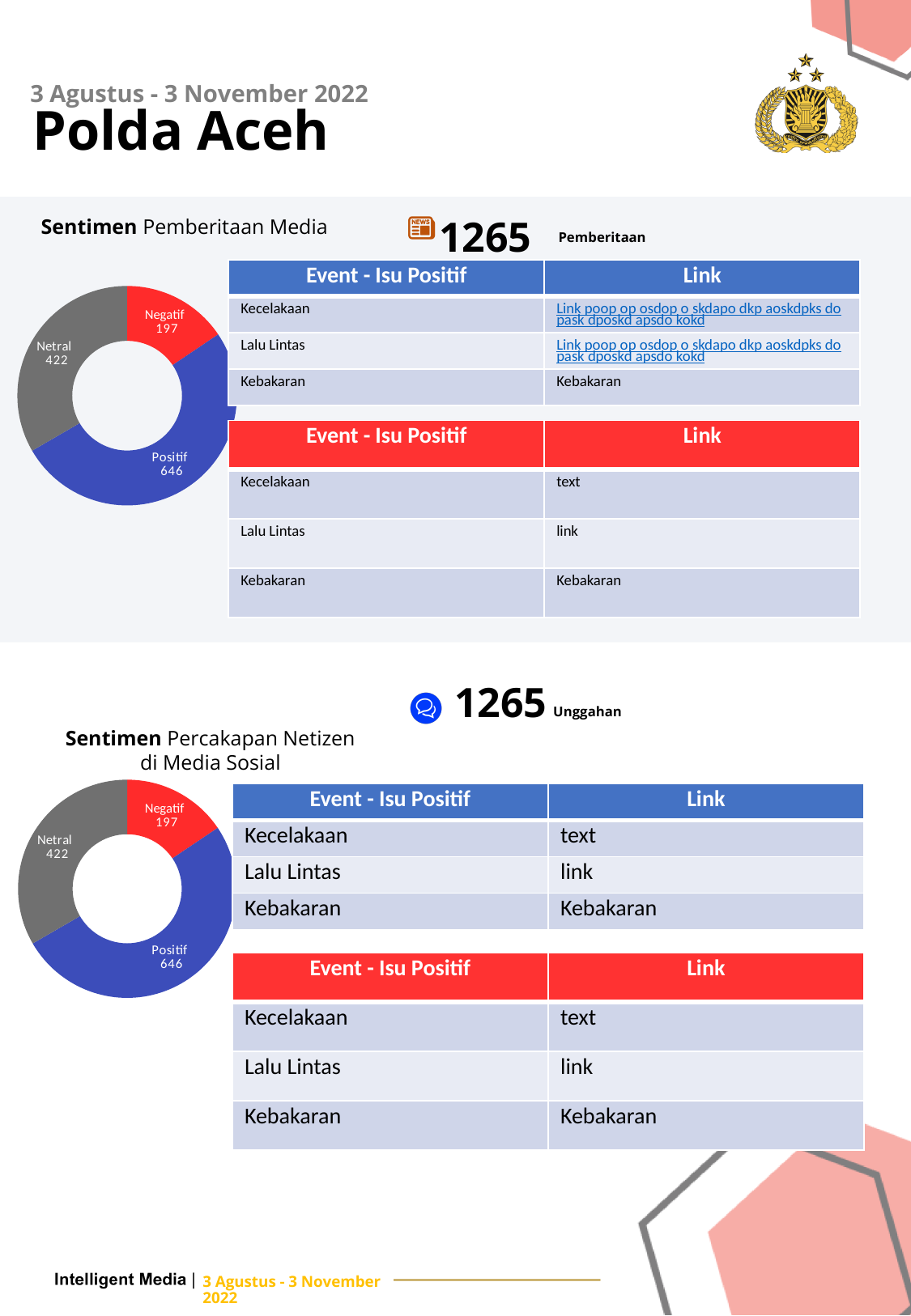

3 Agustus - 3 November 2022
# Polda Aceh
1265
| Event - Isu Positif | Link |
| --- | --- |
| Kecelakaan | Link poop op osdop o skdapo dkp aoskdpks dopask dposkd apsdo kokd |
| Lalu Lintas | Link poop op osdop o skdapo dkp aoskdpks dopask dposkd apsdo kokd |
| Kebakaran | Kebakaran |

### Chart

| Category | Series 1 |
|---|---|
| Negatif | 197.0 |
| Positif | 646.0 |
| Netral | 422.0 |
| Event - Isu Positif | Link |
| --- | --- |
| Kecelakaan | text |
| Lalu Lintas | link |
| Kebakaran | Kebakaran |
1265

### Chart

| Category | Series 1 |
|---|---|
| Negatif | 197.0 |
| Positif | 646.0 |
| Netral | 422.0 |
| Event - Isu Positif | Link |
| --- | --- |
| Kecelakaan | text |
| Lalu Lintas | link |
| Kebakaran | Kebakaran |
| Event - Isu Positif | Link |
| --- | --- |
| Kecelakaan | text |
| Lalu Lintas | link |
| Kebakaran | Kebakaran |
3 Agustus - 3 November 2022